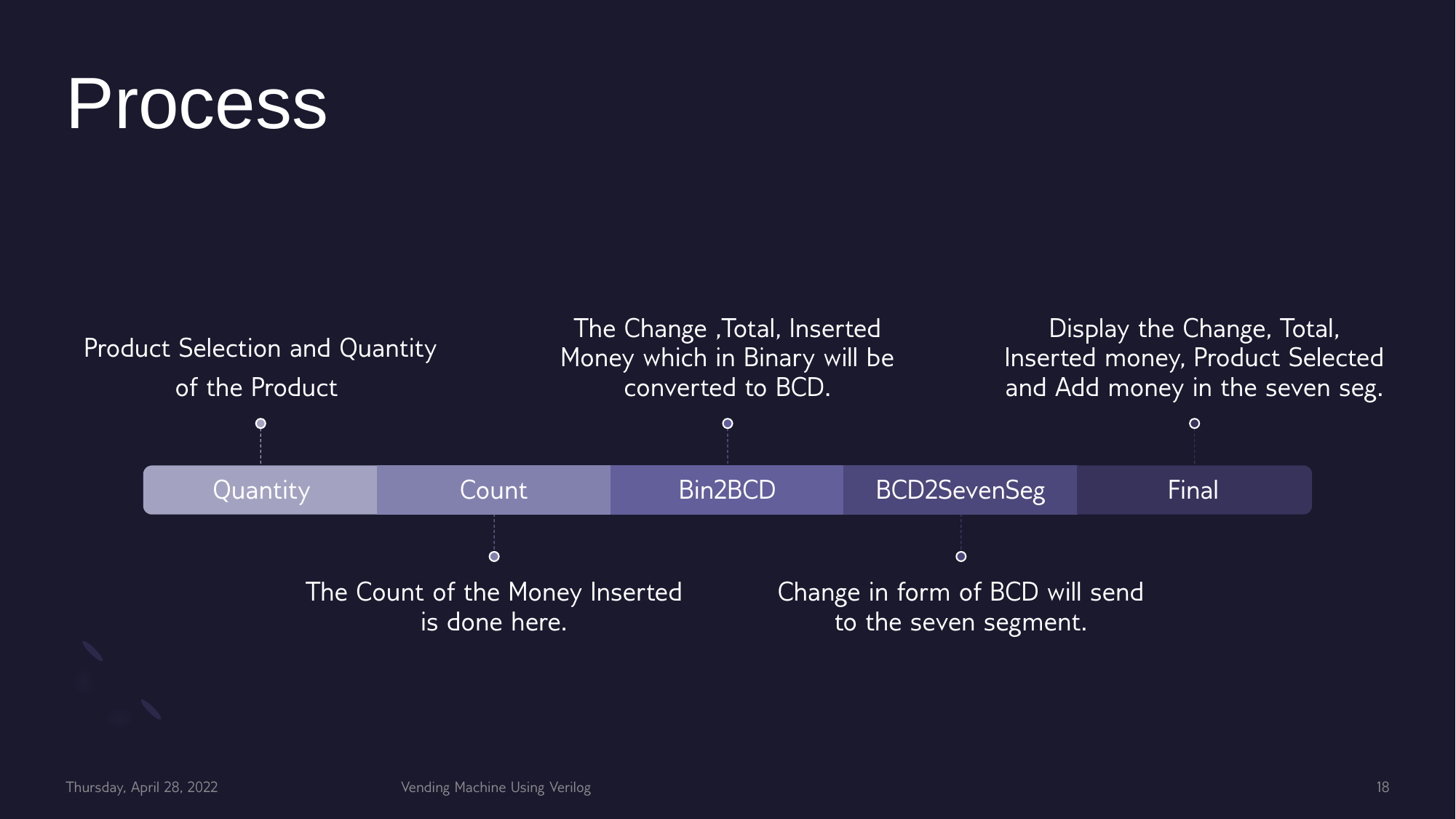

# Process
Quantity
Product Selection and Quantity
of the Product
Count
The Count of the Money Inserted is done here.
Bin2BCD
The Change ,Total, Inserted Money which in Binary will be converted to BCD.
BCD2SevenSeg
Change in form of BCD will send to the seven segment.
Final
Display the Change, Total, Inserted money, Product Selected and Add money in the seven seg.
Thursday, April 28, 2022
Vending Machine Using Verilog
18